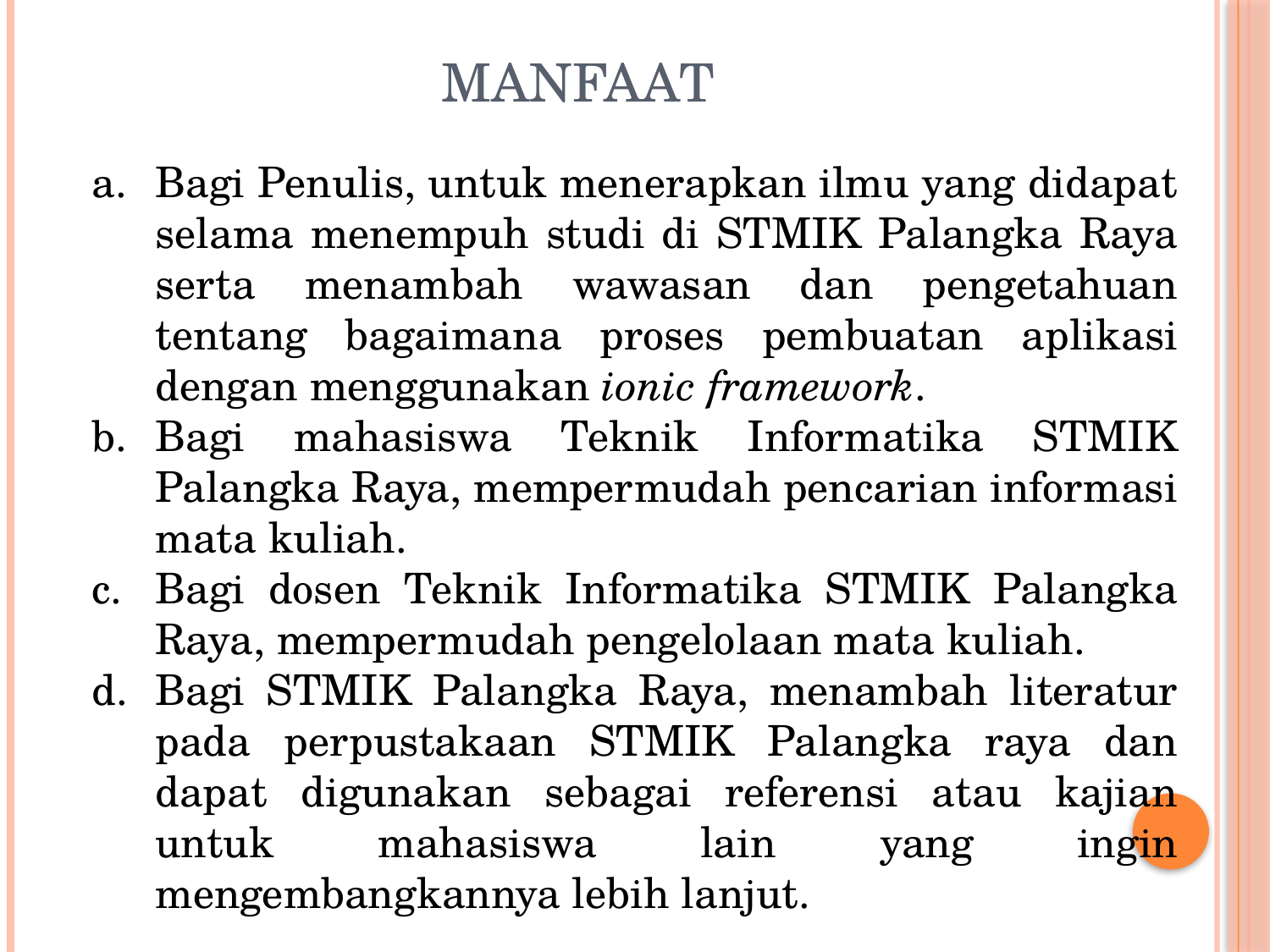

# MANFAAT
Bagi Penulis, untuk menerapkan ilmu yang didapat selama menempuh studi di STMIK Palangka Raya serta menambah wawasan dan pengetahuan tentang bagaimana proses pembuatan aplikasi dengan menggunakan ionic framework.
Bagi mahasiswa Teknik Informatika STMIK Palangka Raya, mempermudah pencarian informasi mata kuliah.
Bagi dosen Teknik Informatika STMIK Palangka Raya, mempermudah pengelolaan mata kuliah.
Bagi STMIK Palangka Raya, menambah literatur pada perpustakaan STMIK Palangka raya dan dapat digunakan sebagai referensi atau kajian untuk mahasiswa lain yang ingin mengembangkannya lebih lanjut.